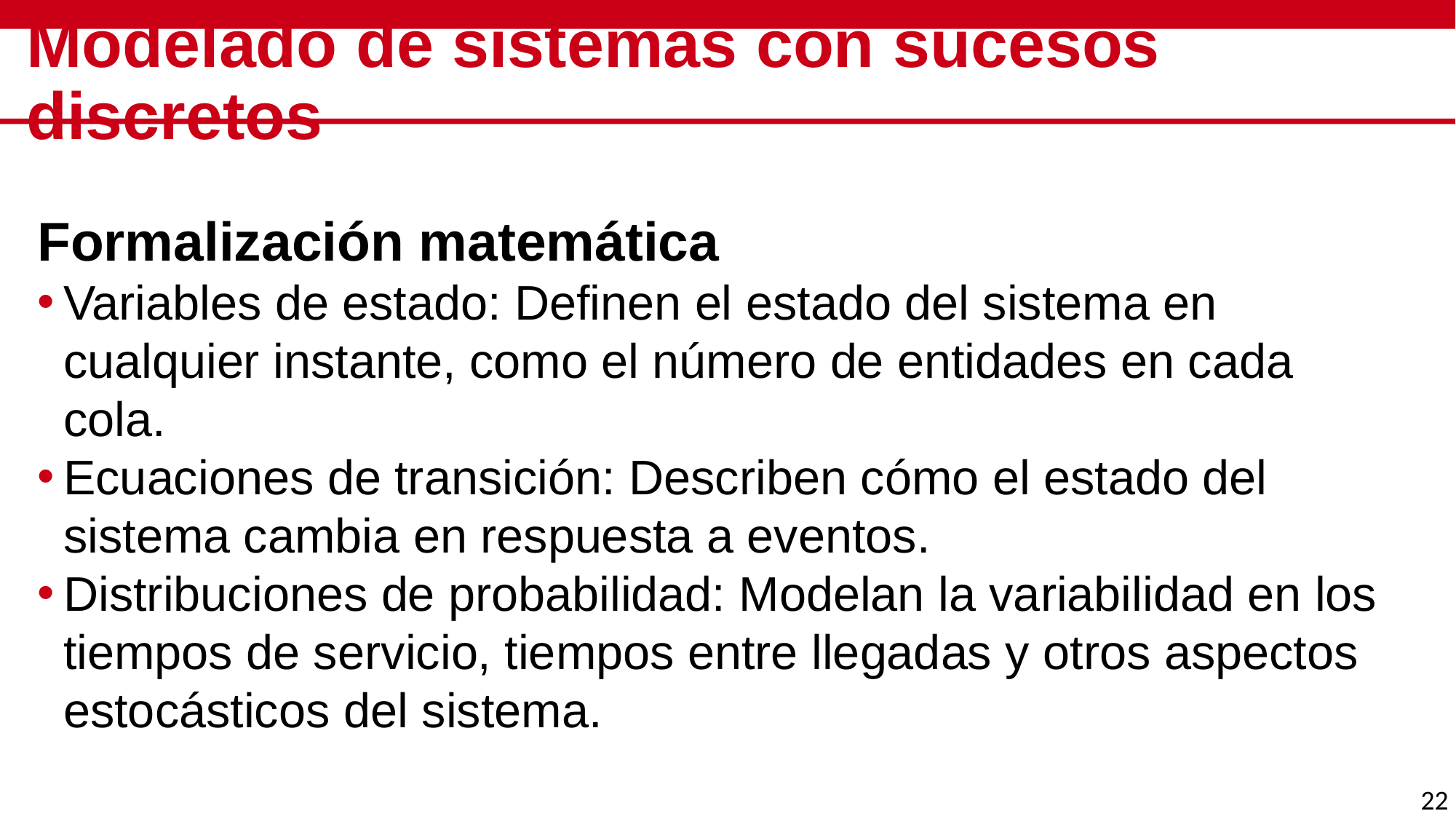

# Modelado de sistemas con sucesos discretos
Formalización matemática
Variables de estado: Definen el estado del sistema en cualquier instante, como el número de entidades en cada cola.
Ecuaciones de transición: Describen cómo el estado del sistema cambia en respuesta a eventos.
Distribuciones de probabilidad: Modelan la variabilidad en los tiempos de servicio, tiempos entre llegadas y otros aspectos estocásticos del sistema.
22